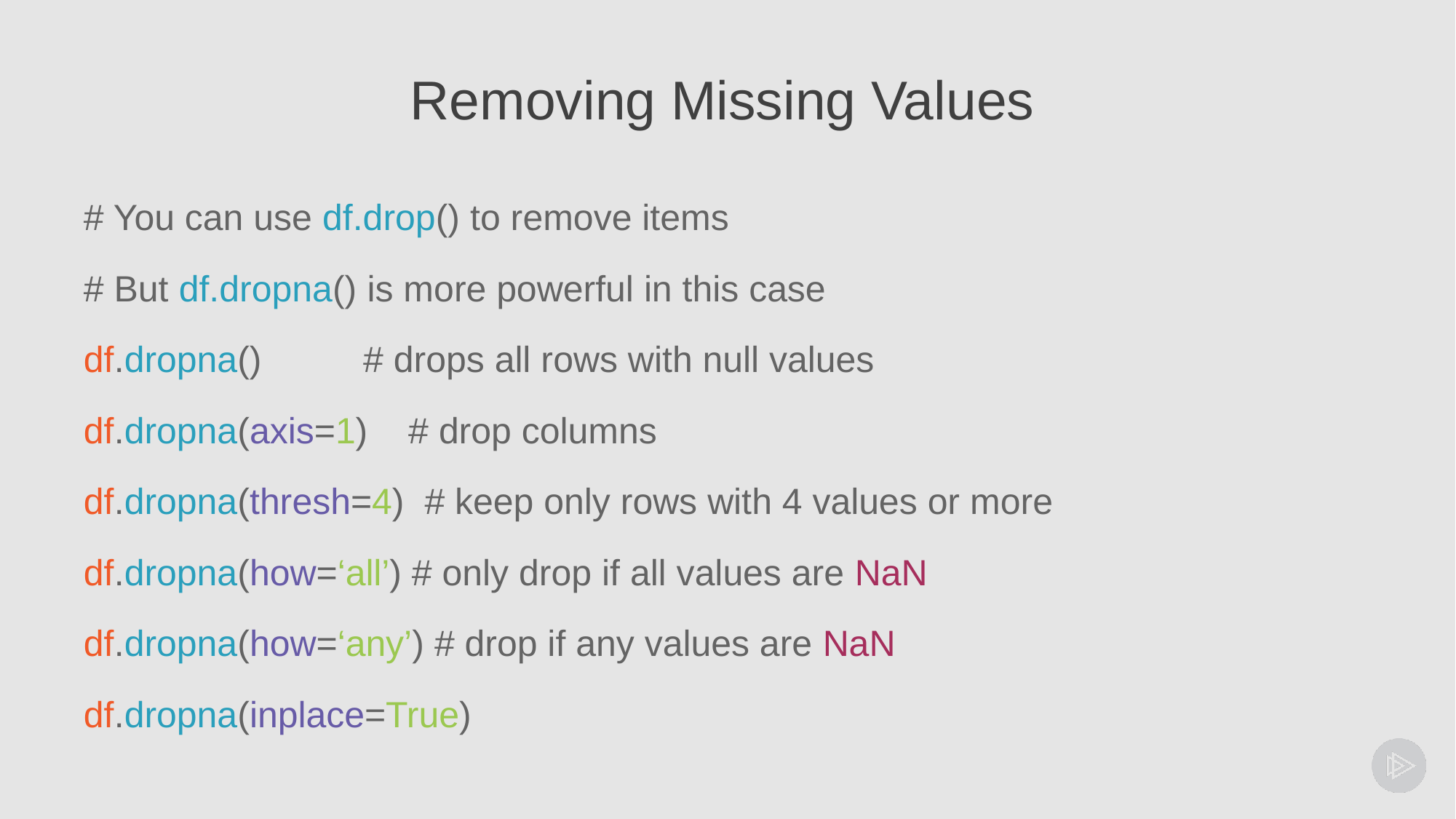

# Removing Missing Values
# You can use df.drop() to remove items
# But df.dropna() is more powerful in this case
df.dropna()          # drops all rows with null values
df.dropna(axis=1)    # drop columns
df.dropna(thresh=4)  # keep only rows with 4 values or more
df.dropna(how=‘all’) # only drop if all values are NaN
df.dropna(how=‘any’) # drop if any values are NaN
df.dropna(inplace=True)